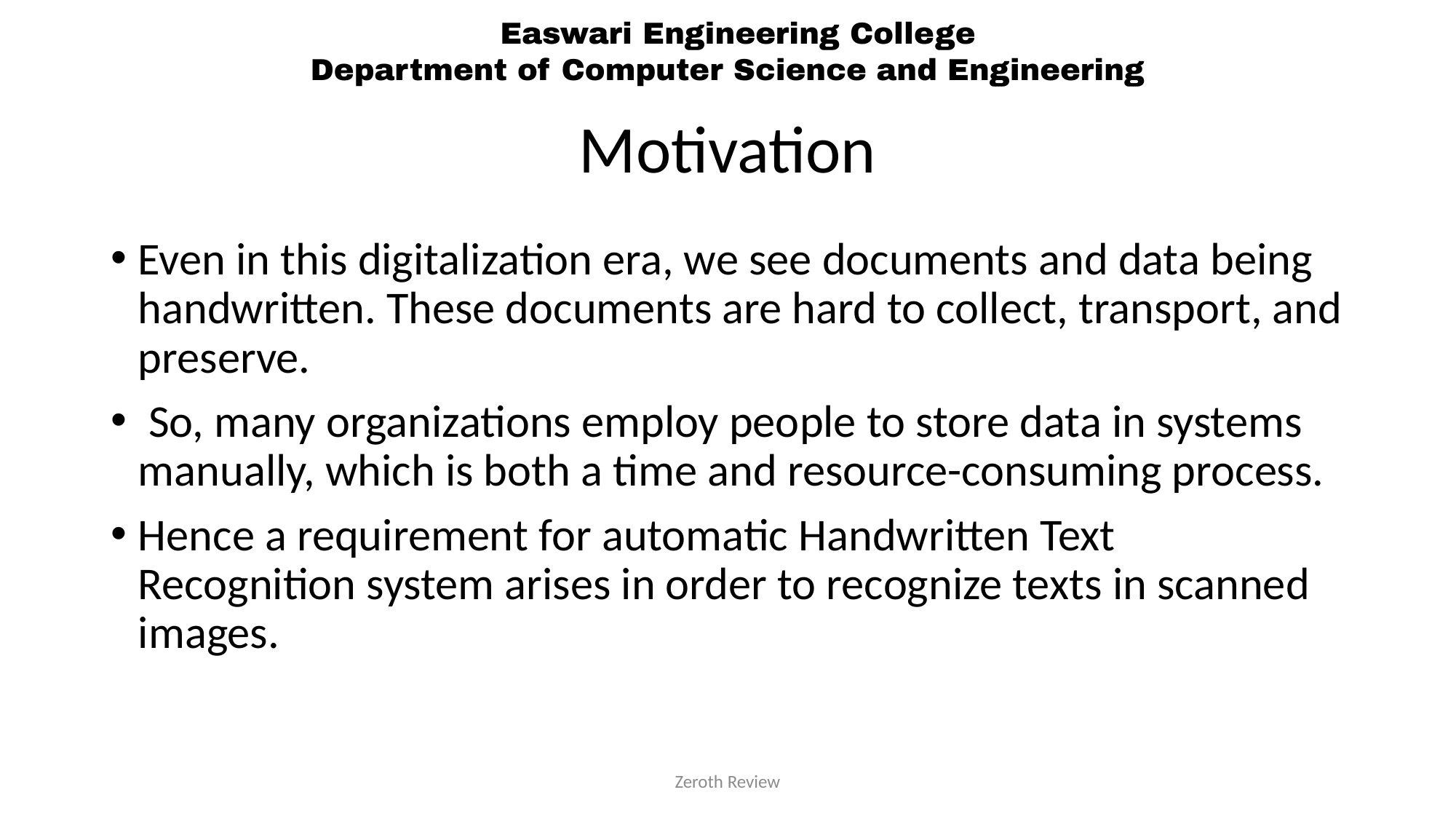

Easwari Engineering College
Department of Computer Science and Engineering
# Motivation
Even in this digitalization era, we see documents and data being handwritten. These documents are hard to collect, transport, and preserve.
 So, many organizations employ people to store data in systems manually, which is both a time and resource-consuming process.
Hence a requirement for automatic Handwritten Text Recognition system arises in order to recognize texts in scanned images.

Zeroth Review
3